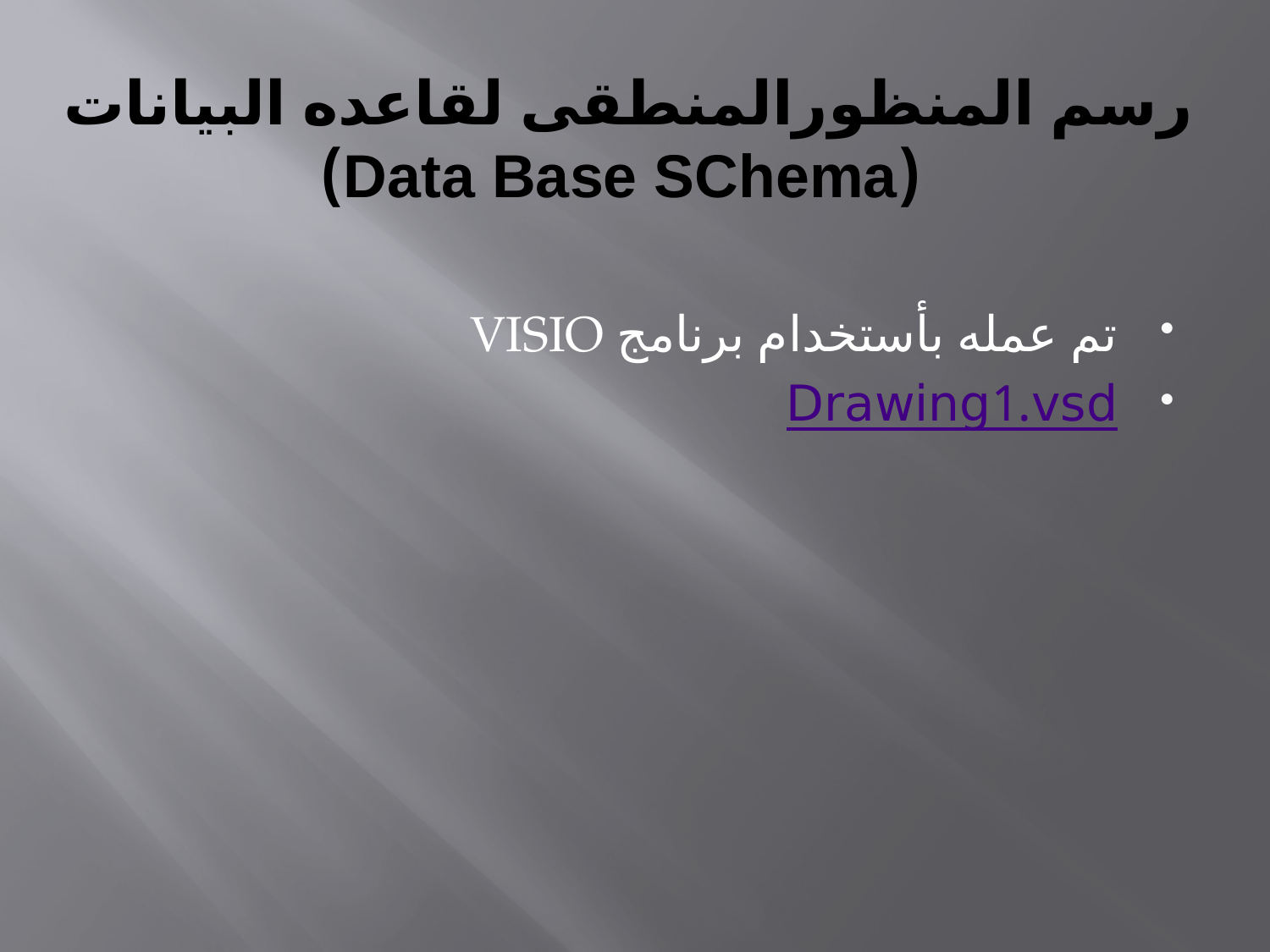

# رسم المنظورالمنطقى لقاعده البيانات (Data Base SChema)
تم عمله بأستخدام برنامج VISIO
Drawing1.vsd